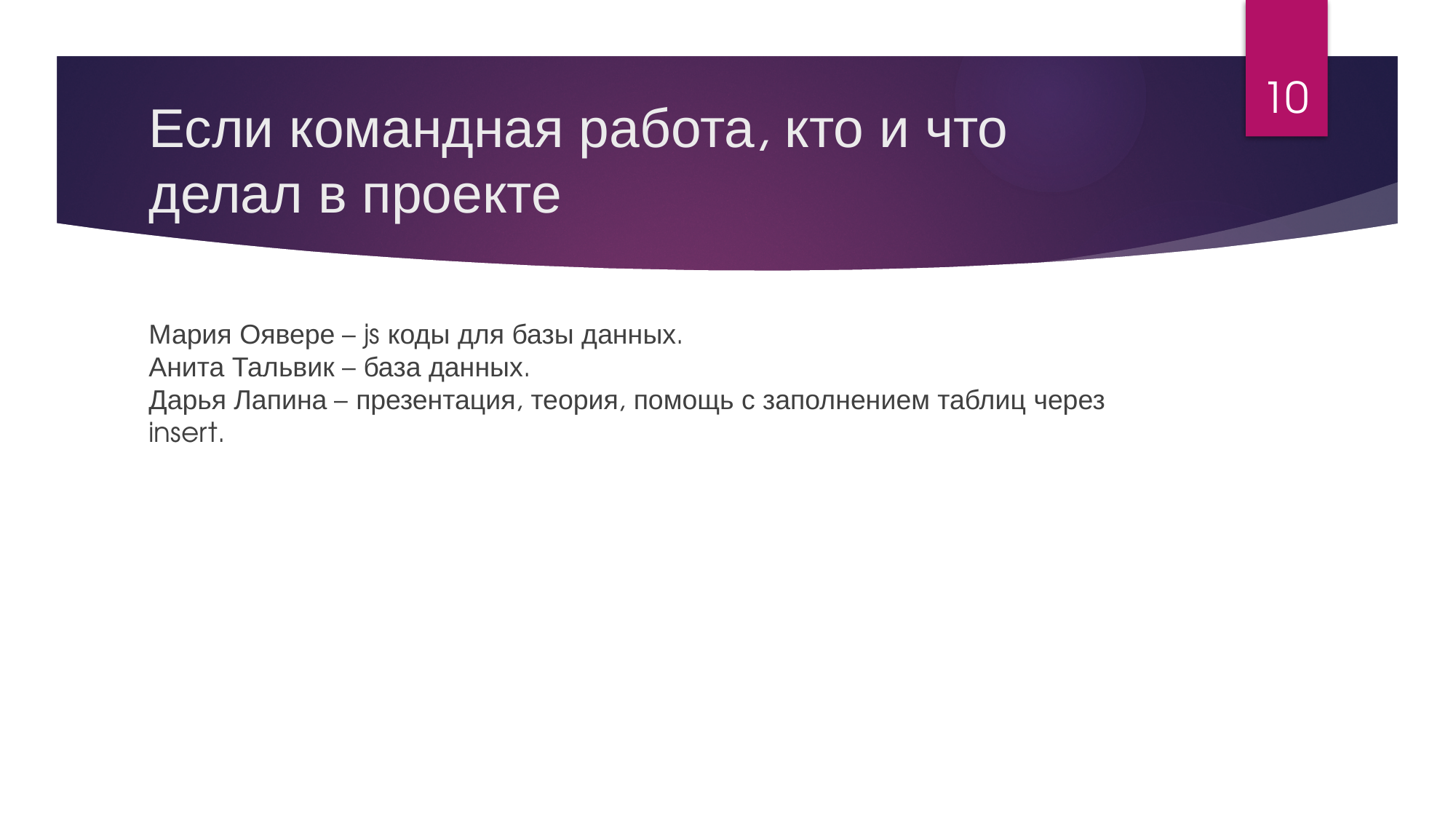

10
# Если командная работа, кто и что делал в проекте
Мария Оявере – js коды для базы данных.
Анита Тальвик – база данных.
Дарья Лапина – презентация, теория, помощь с заполнением таблиц через insert.